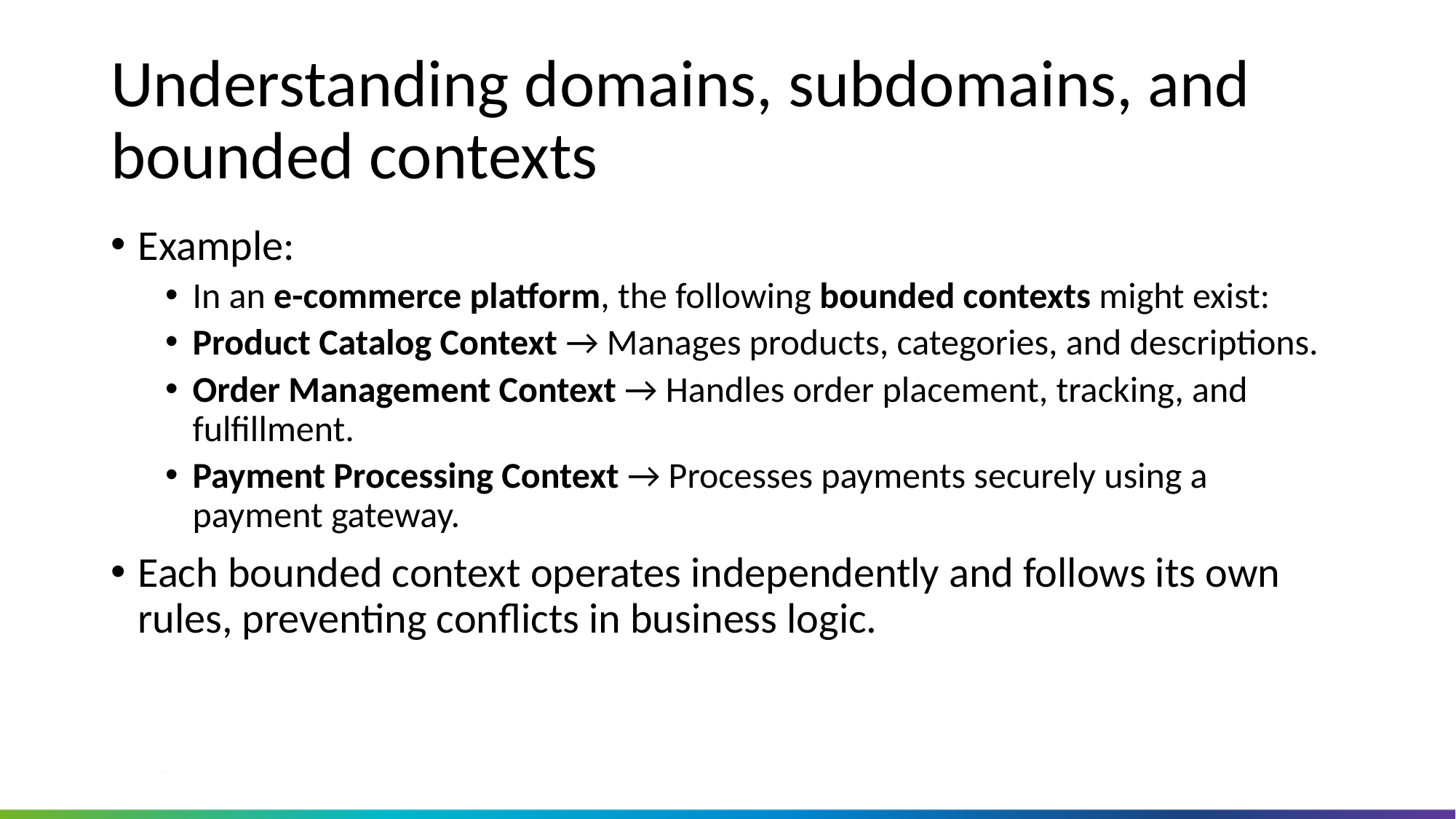

Understanding domains, subdomains, and bounded contexts
Example:
In an e-commerce platform, the following bounded contexts might exist:
Product Catalog Context → Manages products, categories, and descriptions.
Order Management Context → Handles order placement, tracking, and fulfillment.
Payment Processing Context → Processes payments securely using a payment gateway.
Each bounded context operates independently and follows its own rules, preventing conflicts in business logic.